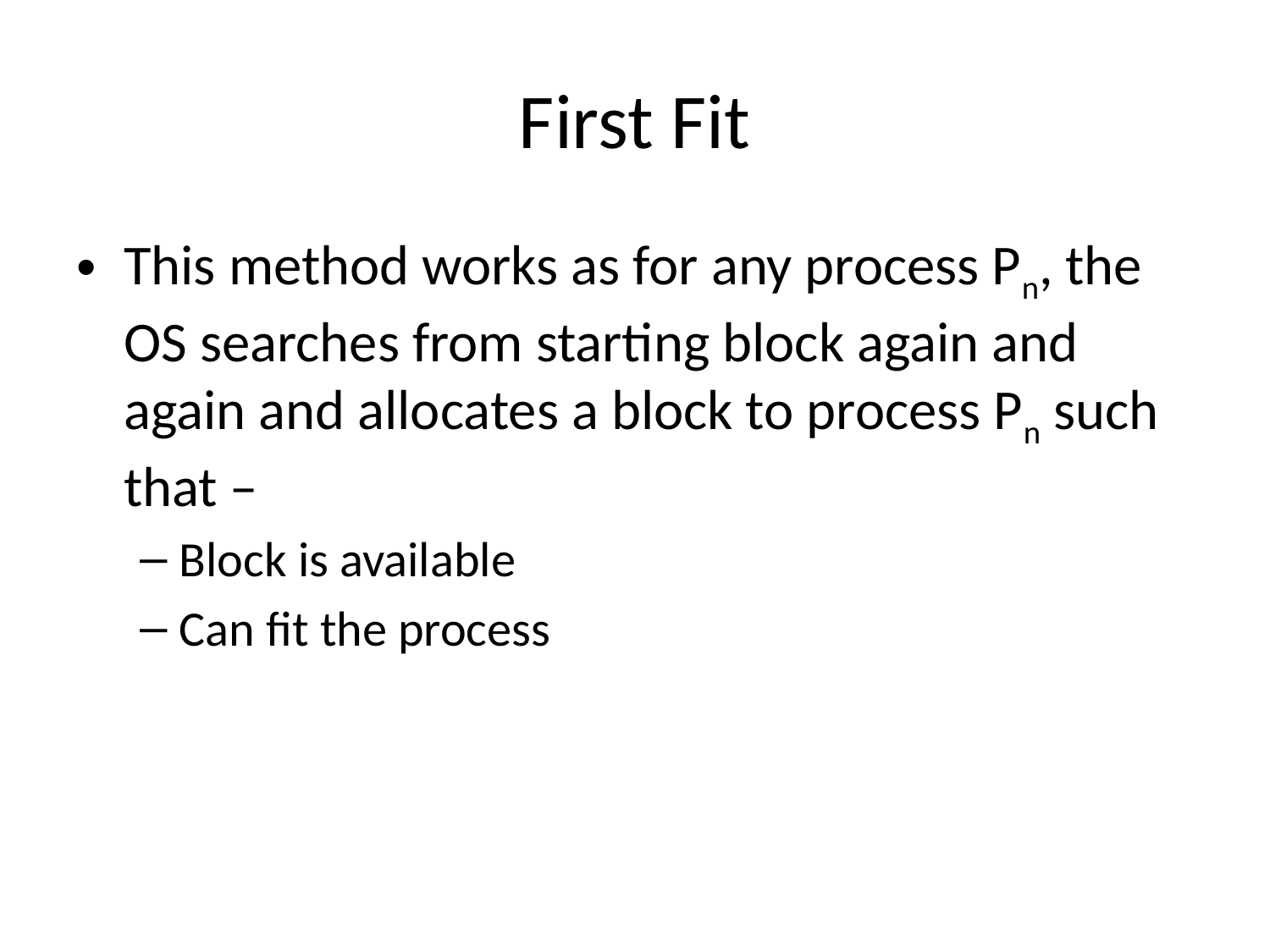

# First Fit
This method works as for any process Pn, the OS searches from starting block again and again and allocates a block to process Pn such that –
Block is available
Can fit the process